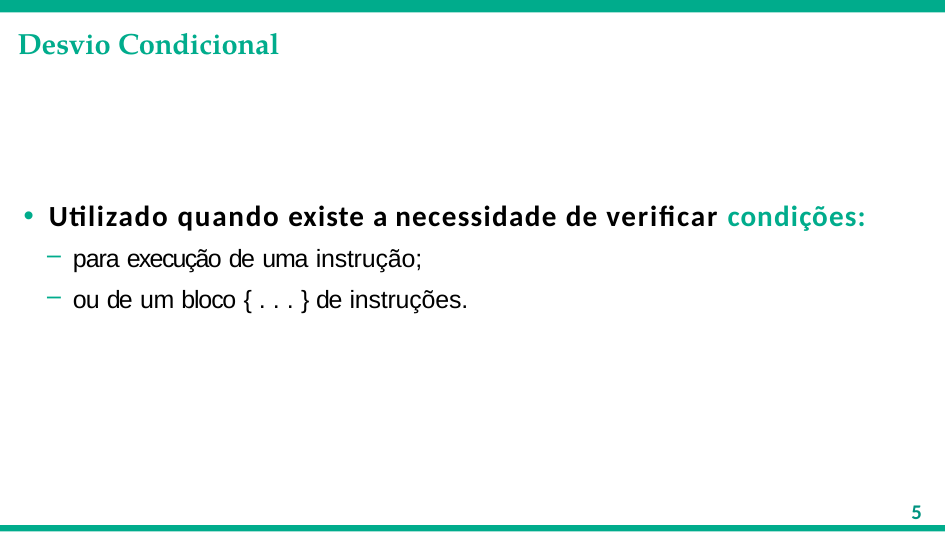

# Desvio Condicional
Utilizado quando existe a necessidade de verificar condições:
para execução de uma instrução;
ou de um bloco { . . . } de instruções.
5